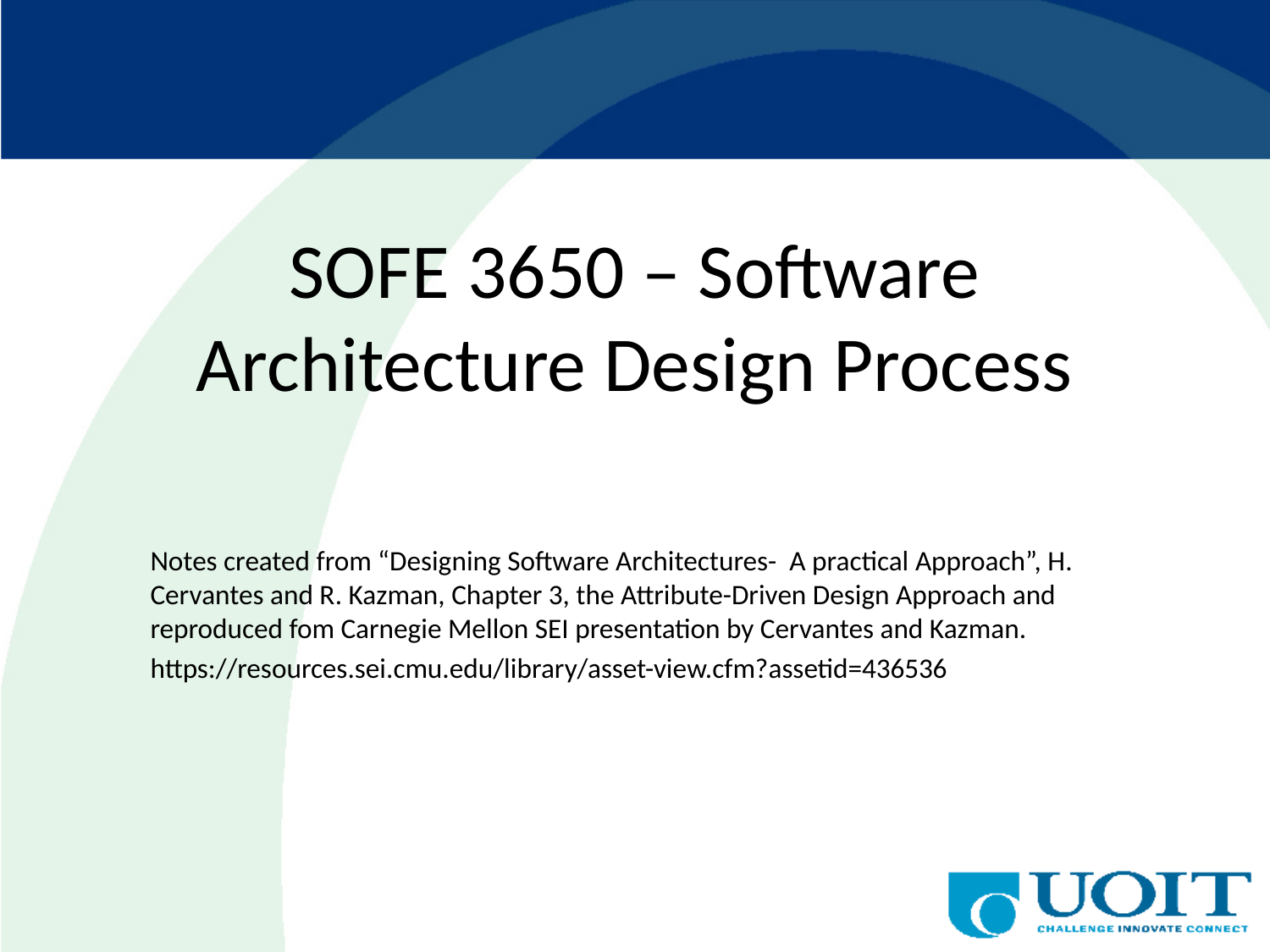

# SOFE 3650 – Software Architecture Design Process

Notes created from “Designing Software Architectures-  A practical Approach”, H. Cervantes and R. Kazman, Chapter 3, the Attribute-Driven Design Approach and reproduced fom Carnegie Mellon SEI presentation by Cervantes and Kazman.
https://resources.sei.cmu.edu/library/asset-view.cfm?assetid=436536